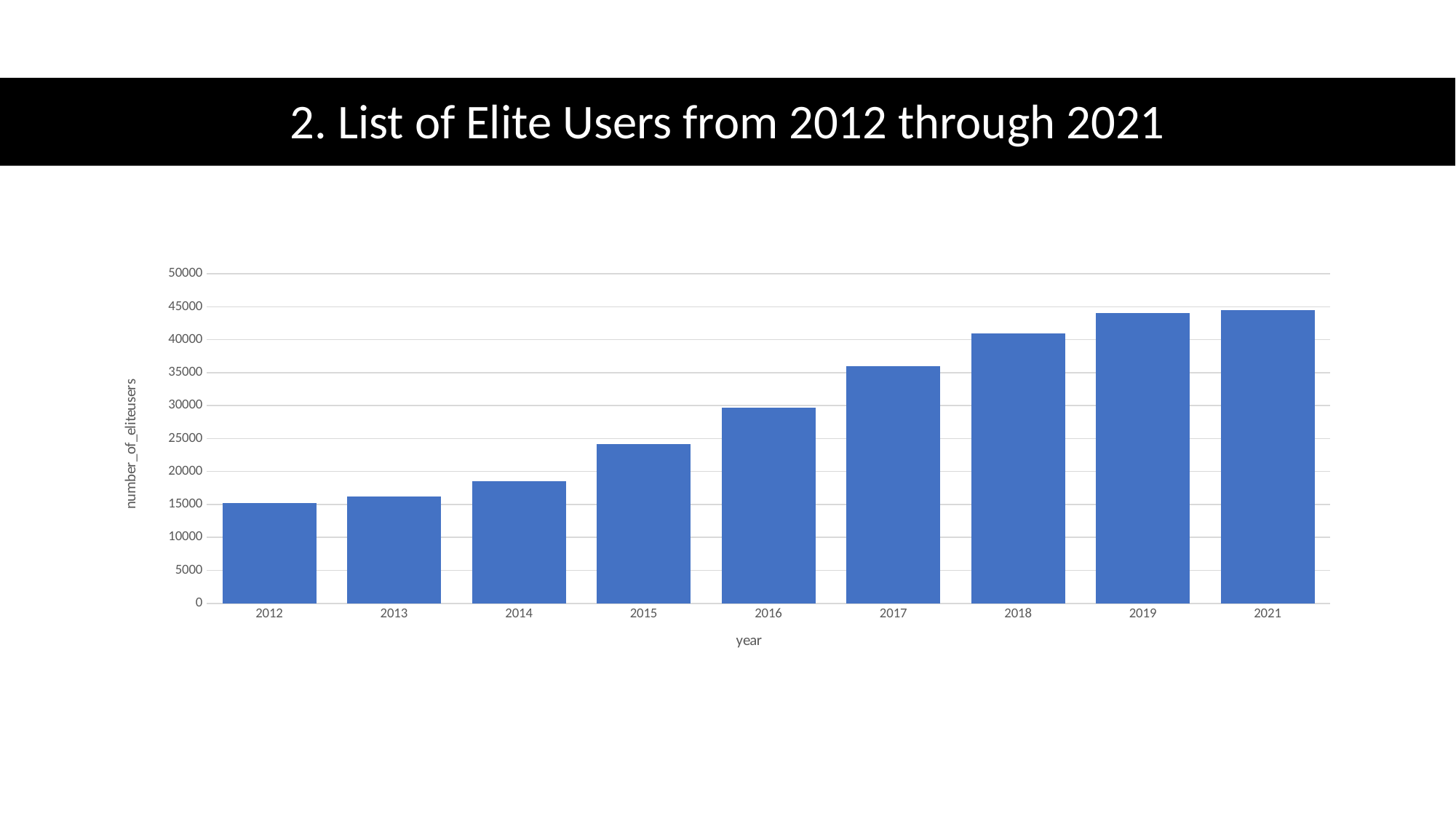

# 2. List of Elite Users from 2012 through 2021

### Chart

| Category |  |
|---|---|
| 2012 | 15222.0 |
| 2013 | 16193.0 |
| 2014 | 18571.0 |
| 2015 | 24175.0 |
| 2016 | 29636.0 |
| 2017 | 36015.0 |
| 2018 | 41009.0 |
| 2019 | 44044.0 |
| 2021 | 44542.0 |